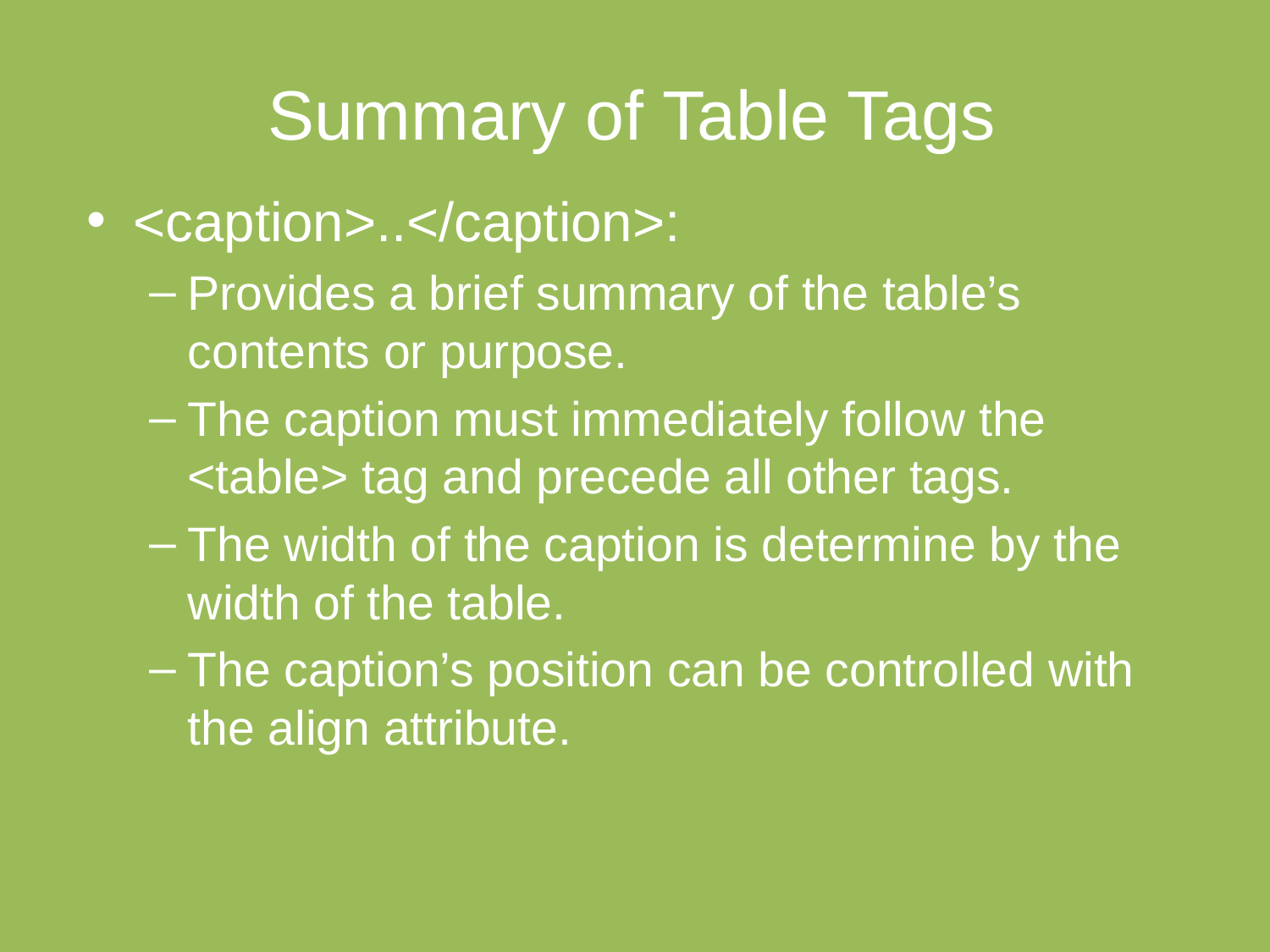

# Summary of Table Tags
<caption>..</caption>:
Provides a brief summary of the table’s contents or purpose.
The caption must immediately follow the <table> tag and precede all other tags.
The width of the caption is determine by the width of the table.
The caption’s position can be controlled with the align attribute.